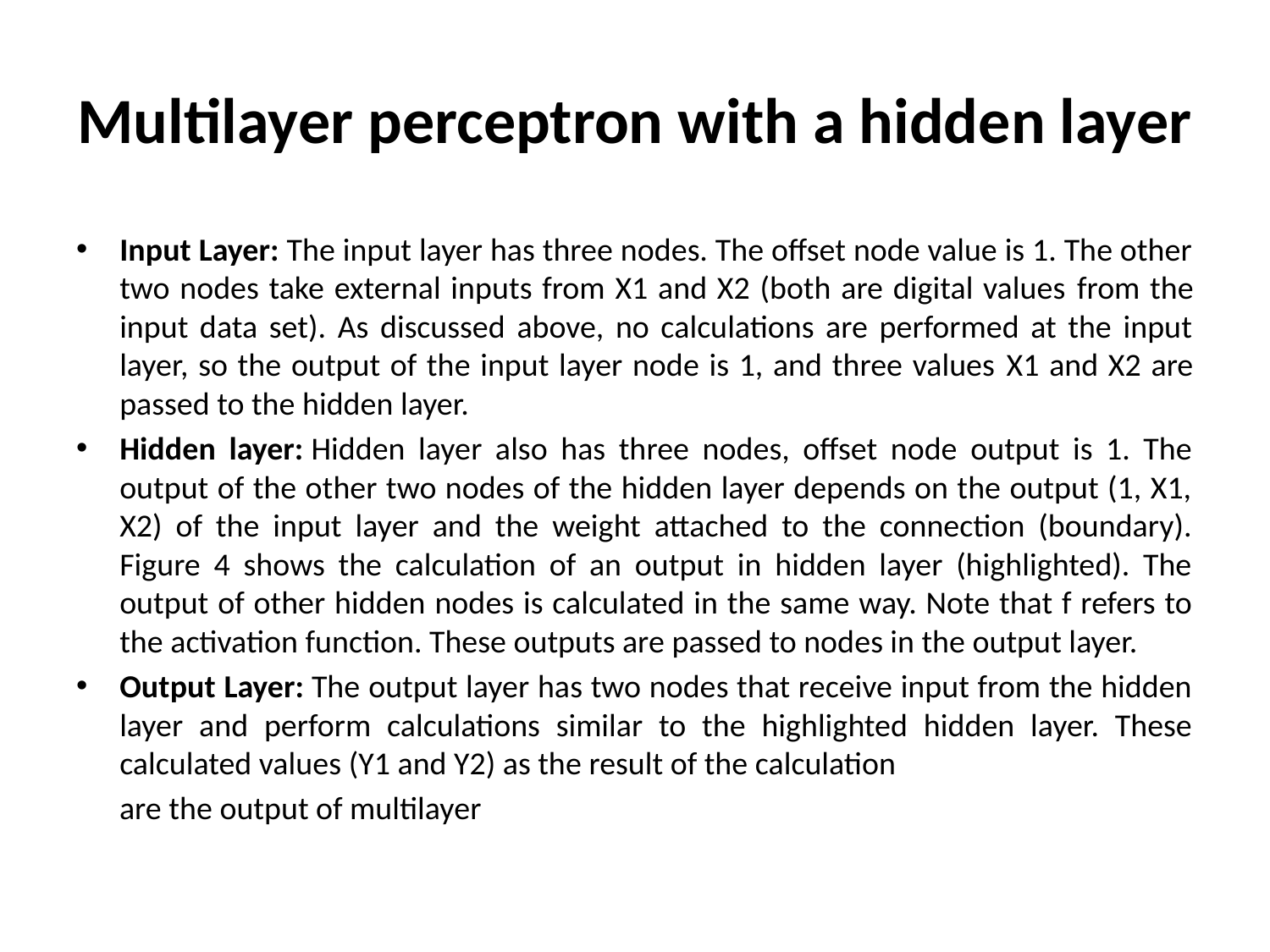

# Multilayer perceptron with a hidden layer
Input Layer: The input layer has three nodes. The offset node value is 1. The other two nodes take external inputs from X1 and X2 (both are digital values ​​from the input data set). As discussed above, no calculations are performed at the input layer, so the output of the input layer node is 1, and three values ​​X1 and X2 are passed to the hidden layer.
Hidden layer: Hidden layer also has three nodes, offset node output is 1. The output of the other two nodes of the hidden layer depends on the output (1, X1, X2) of the input layer and the weight attached to the connection (boundary). Figure 4 shows the calculation of an output in hidden layer (highlighted). The output of other hidden nodes is calculated in the same way. Note that f refers to the activation function. These outputs are passed to nodes in the output layer.
Output Layer: The output layer has two nodes that receive input from the hidden layer and perform calculations similar to the highlighted hidden layer. These calculated values ​​(Y1 and Y2) as the result of the calculation
      are the output of multilayer